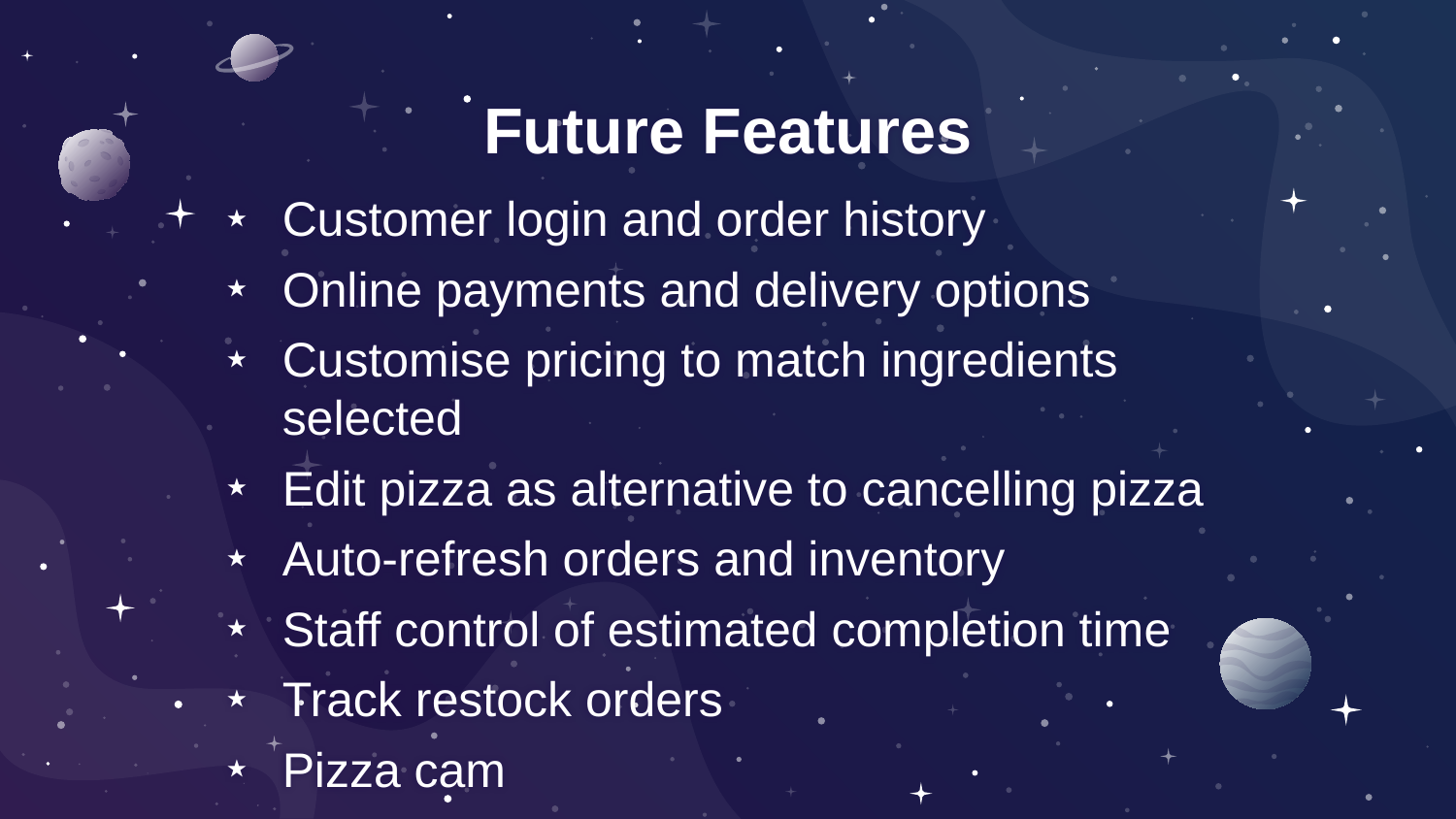

# Future Features
Customer login and order history
Online payments and delivery options
Customise pricing to match ingredients selected
Edit pizza as alternative to cancelling pizza
Auto-refresh orders and inventory
Staff control of estimated completion time
Track restock orders
Pizza cam